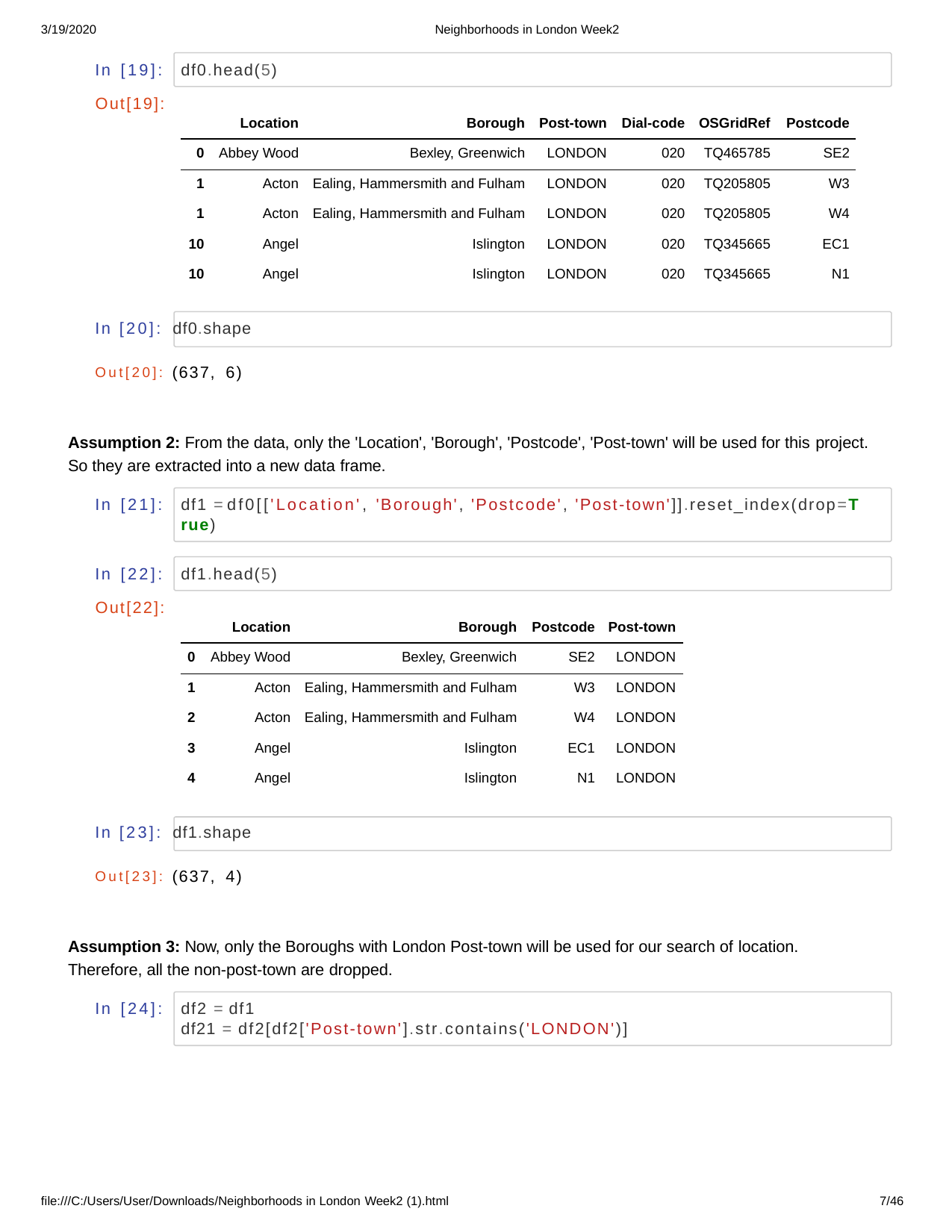

3/19/2020
Neighborhoods in London Week2

In [19]:
df0.head(5)
| Out[19]: |  |  |  |  |  |  |  |
| --- | --- | --- | --- | --- | --- | --- | --- |
|  |  | Location | Borough | Post-town | Dial-code | OSGridRef | Postcode |
|  | 0 | Abbey Wood | Bexley, Greenwich | LONDON | 020 | TQ465785 | SE2 |
|  | 1 | Acton | Ealing, Hammersmith and Fulham | LONDON | 020 | TQ205805 | W3 |
|  | 1 | Acton | Ealing, Hammersmith and Fulham | LONDON | 020 | TQ205805 | W4 |
|  | 10 | Angel | Islington | LONDON | 020 | TQ345665 | EC1 |
|  | 10 | Angel | Islington | LONDON | 020 | TQ345665 | N1 |

In [20]: df0.shape

Out[20]: (637, 6)

Assumption 2: From the data, only the 'Location', 'Borough', 'Postcode', 'Post-town' will be used for this project.  So they are extracted into a new data frame.

In [21]:
df1 = df0[['Location', 'Borough', 'Postcode', 'Post-town']].reset_index(drop=T  rue)

In [22]:
df1.head(5)
| Out[22]: |  |  |  |  |  |
| --- | --- | --- | --- | --- | --- |
|  |  | Location | Borough | Postcode | Post-town |
|  | 0 | Abbey Wood | Bexley, Greenwich | SE2 | LONDON |
|  | 1 | Acton | Ealing, Hammersmith and Fulham | W3 | LONDON |
|  | 2 | Acton | Ealing, Hammersmith and Fulham | W4 | LONDON |
|  | 3 | Angel | Islington | EC1 | LONDON |
|  | 4 | Angel | Islington | N1 | LONDON |

In [23]: df1.shape

Out[23]: (637, 4)

Assumption 3: Now, only the Boroughs with London Post-town will be used for our search of location.  Therefore, all the non-post-town are dropped.

In [24]:
df2 = df1
df21 = df2[df2['Post-town'].str.contains('LONDON')]
file:///C:/Users/User/Downloads/Neighborhoods in London Week2 (1).html
7/46